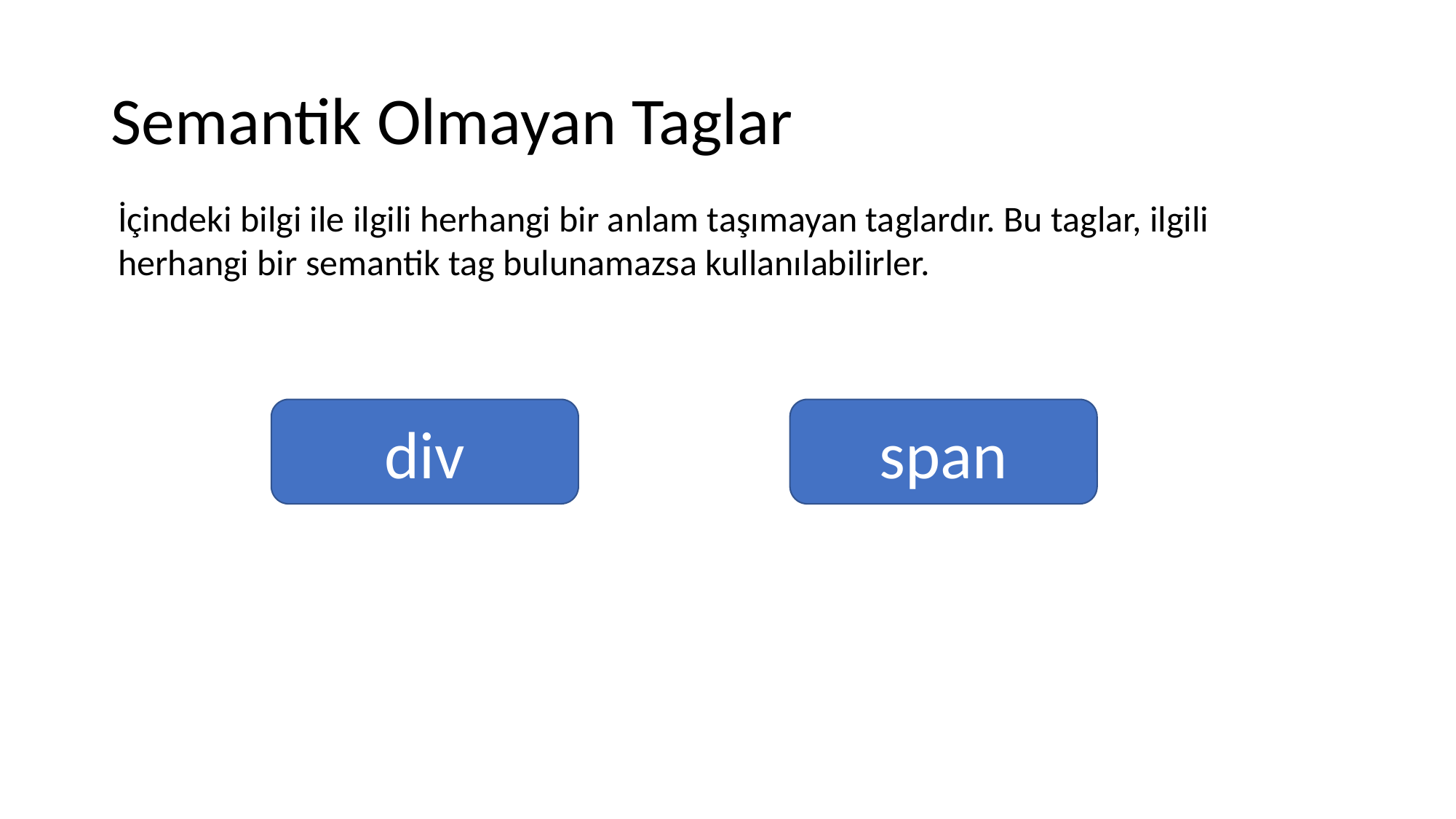

# Semantik Olmayan Taglar
İçindeki bilgi ile ilgili herhangi bir anlam taşımayan taglardır. Bu taglar, ilgili herhangi bir semantik tag bulunamazsa kullanılabilirler.
div
span